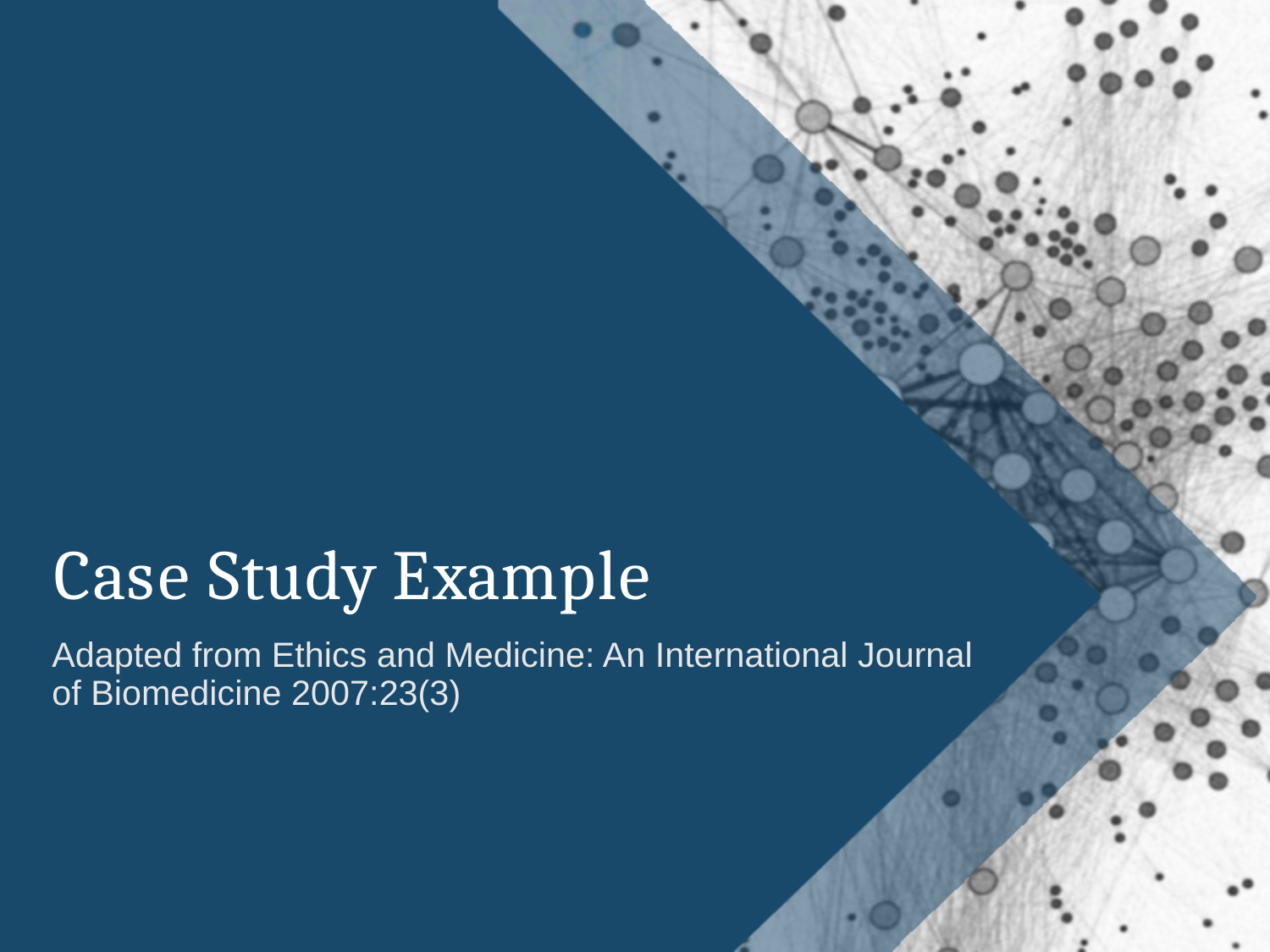

# Case Study Example
Adapted from Ethics and Medicine: An International Journal of Biomedicine 2007:23(3)